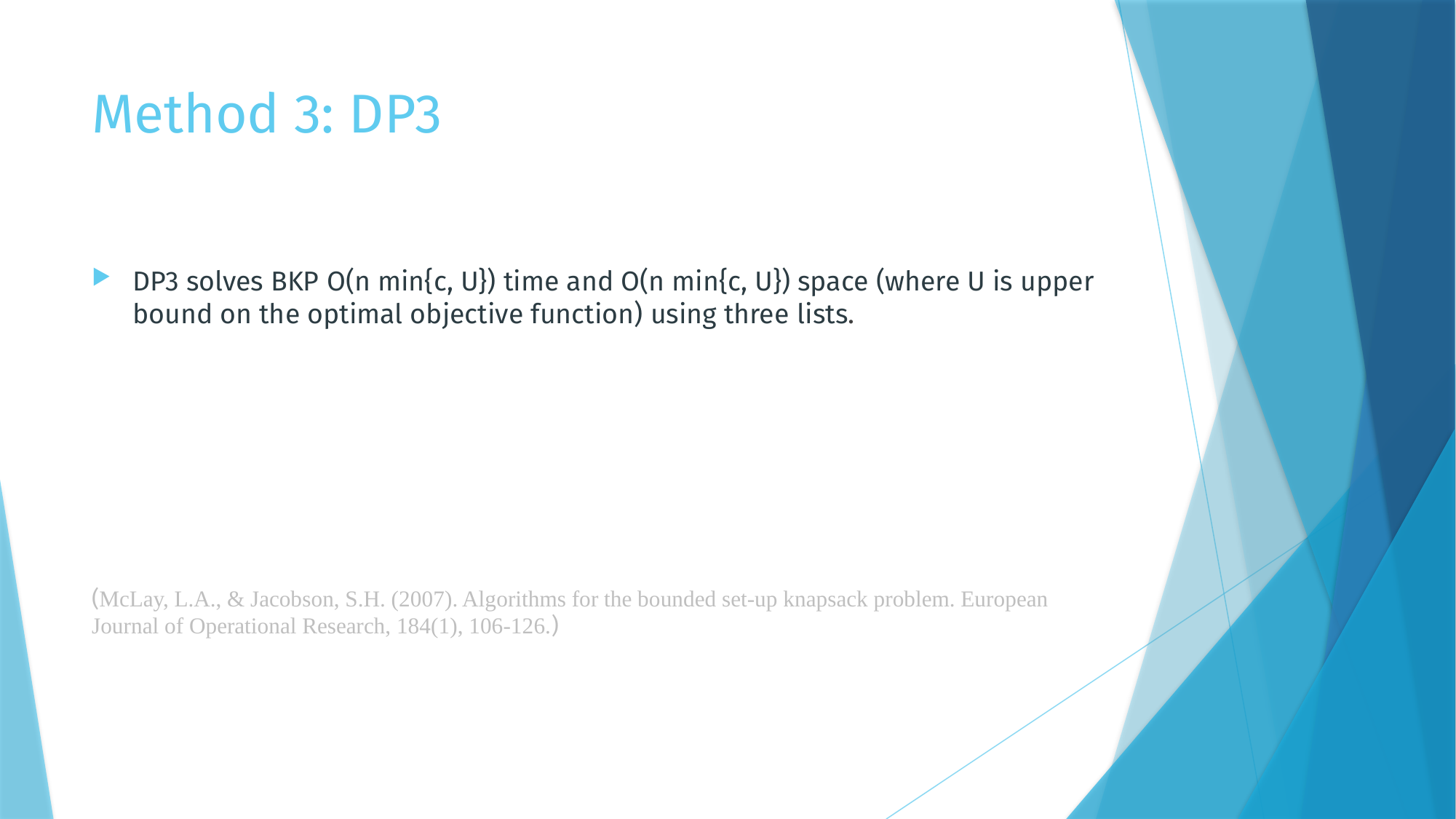

# Method 3: DP3
DP3 solves BKP O(n min{c, U}) time and O(n min{c, U}) space (where U is upper bound on the optimal objective function) using three lists.

(McLay, L.A., & Jacobson, S.H. (2007). Algorithms for the bounded set-up knapsack problem. European Journal of Operational Research, 184(1), 106-126.)